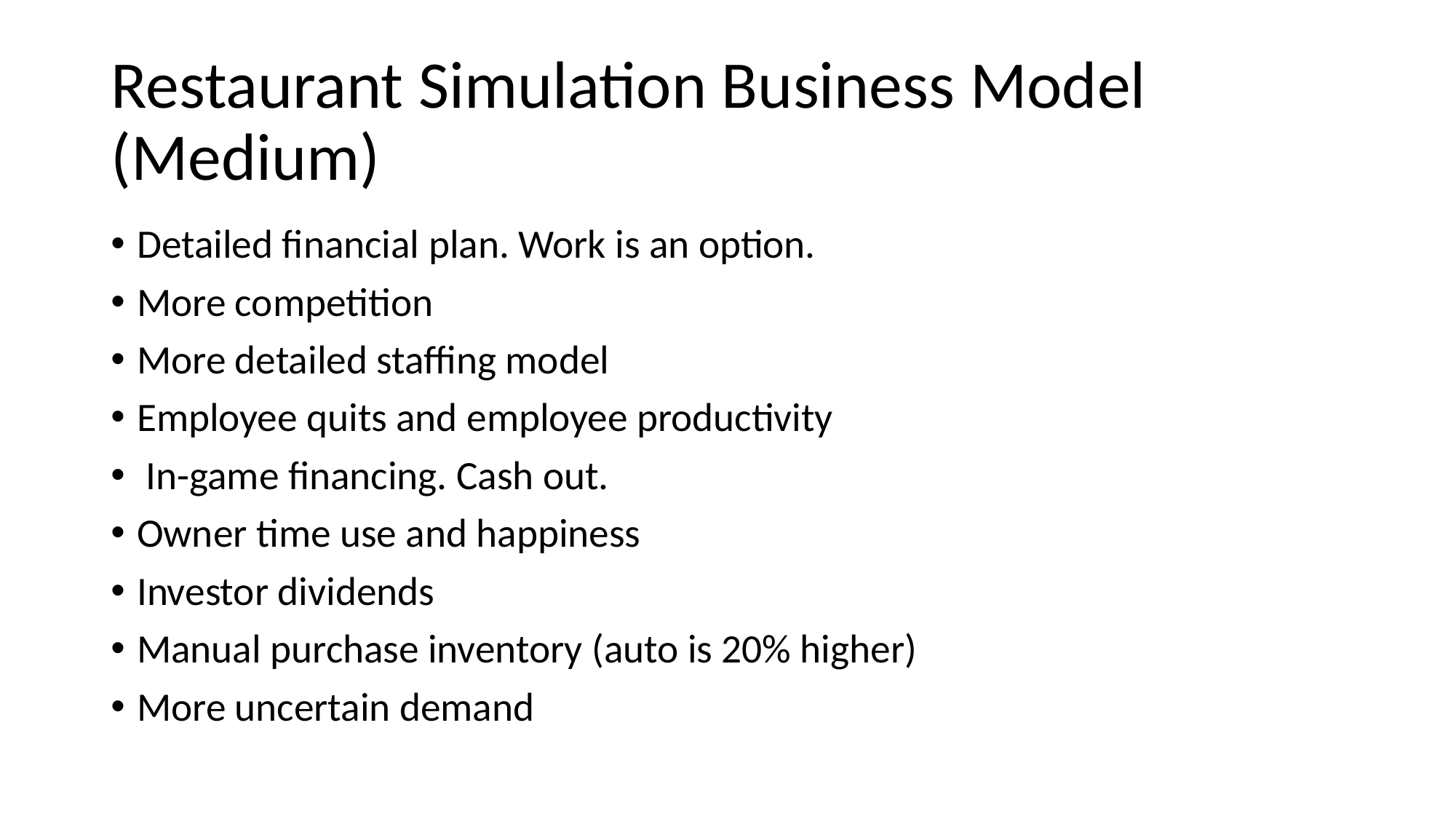

# Restaurant Simulation Business Model (Medium)
Detailed financial plan. Work is an option.
More competition
More detailed staffing model
Employee quits and employee productivity
 In-game financing. Cash out.
Owner time use and happiness
Investor dividends
Manual purchase inventory (auto is 20% higher)
More uncertain demand